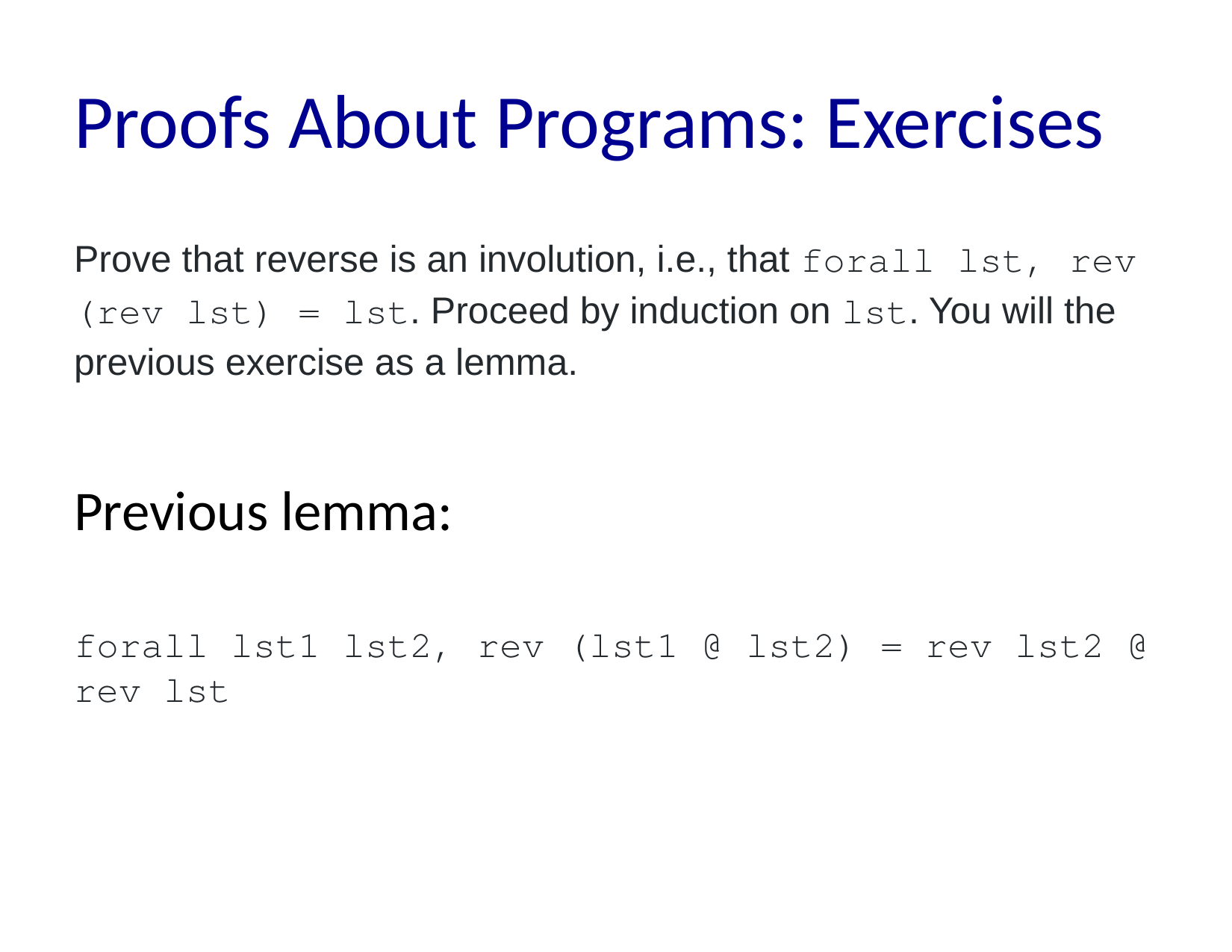

# Proofs About Programs: Exercises
Prove that reverse is an involution, i.e., that forall lst, rev (rev lst) = lst. Proceed by induction on lst. You will the previous exercise as a lemma.

Previous lemma:

forall lst1 lst2, rev (lst1 @ lst2) = rev lst2 @ rev lst